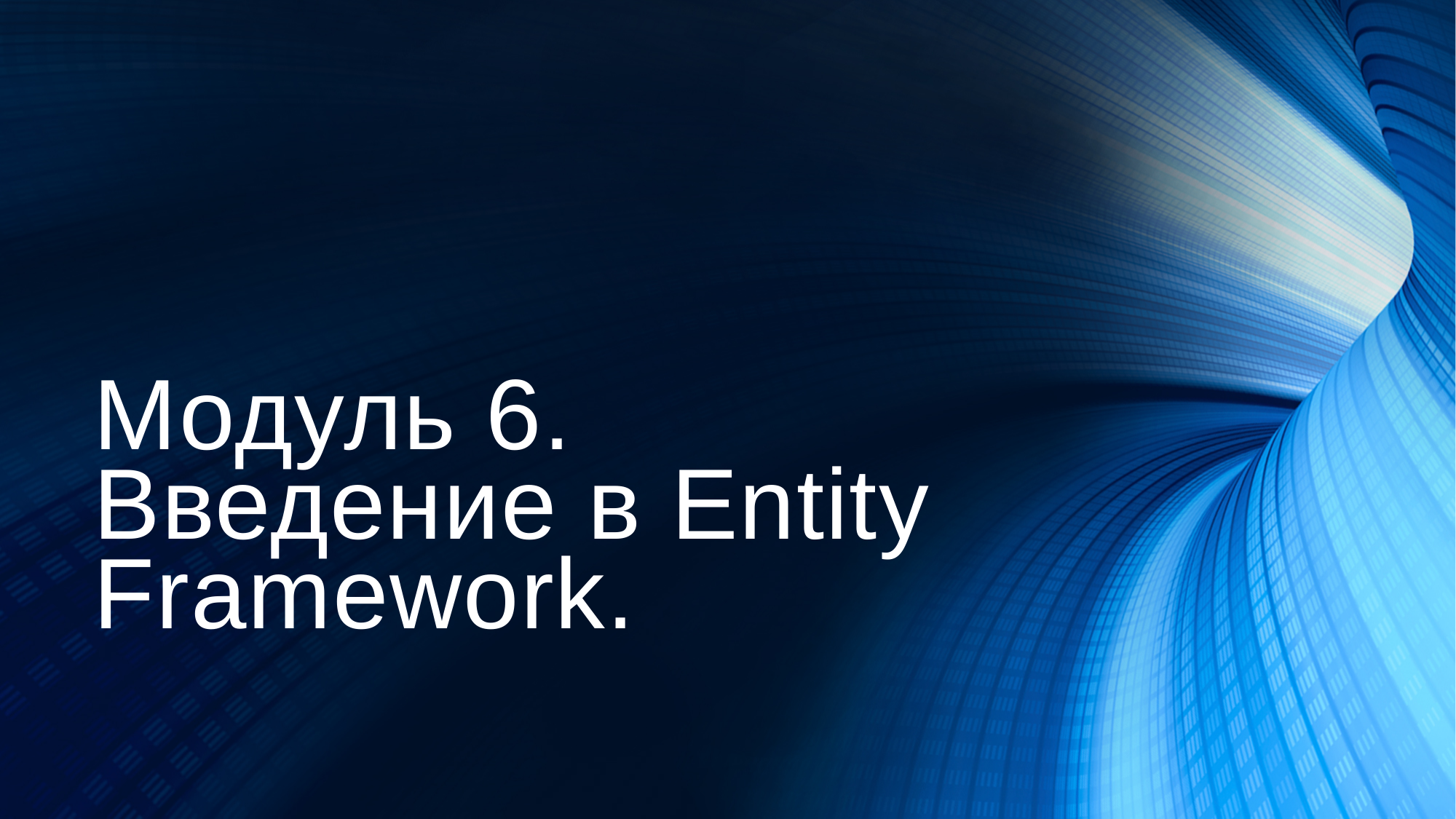

# Модуль 6. Введение в Entity Framework.